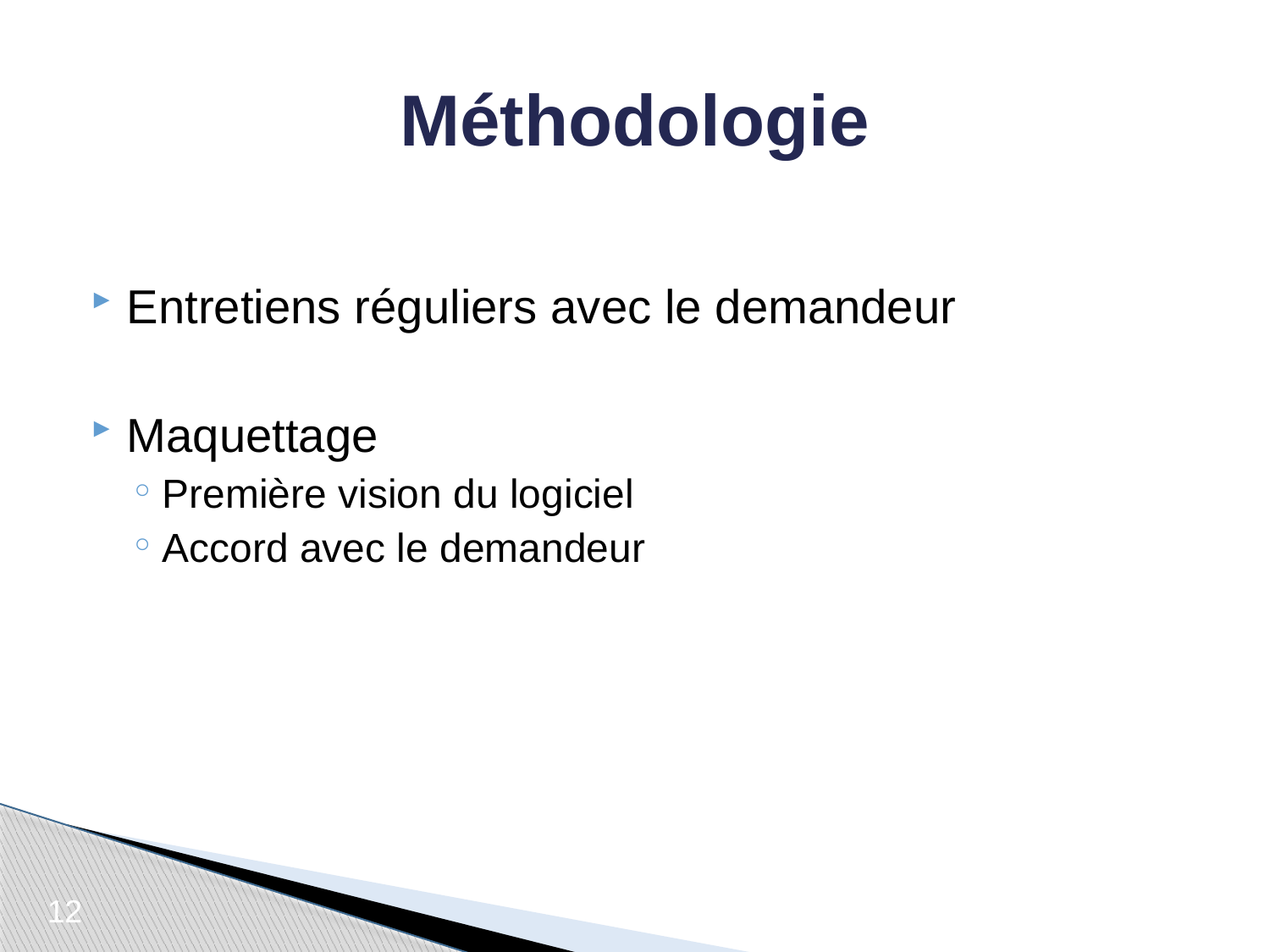

# Méthodologie

Entretiens réguliers avec le demandeur

Maquettage
Première vision du logiciel
Accord avec le demandeur

12